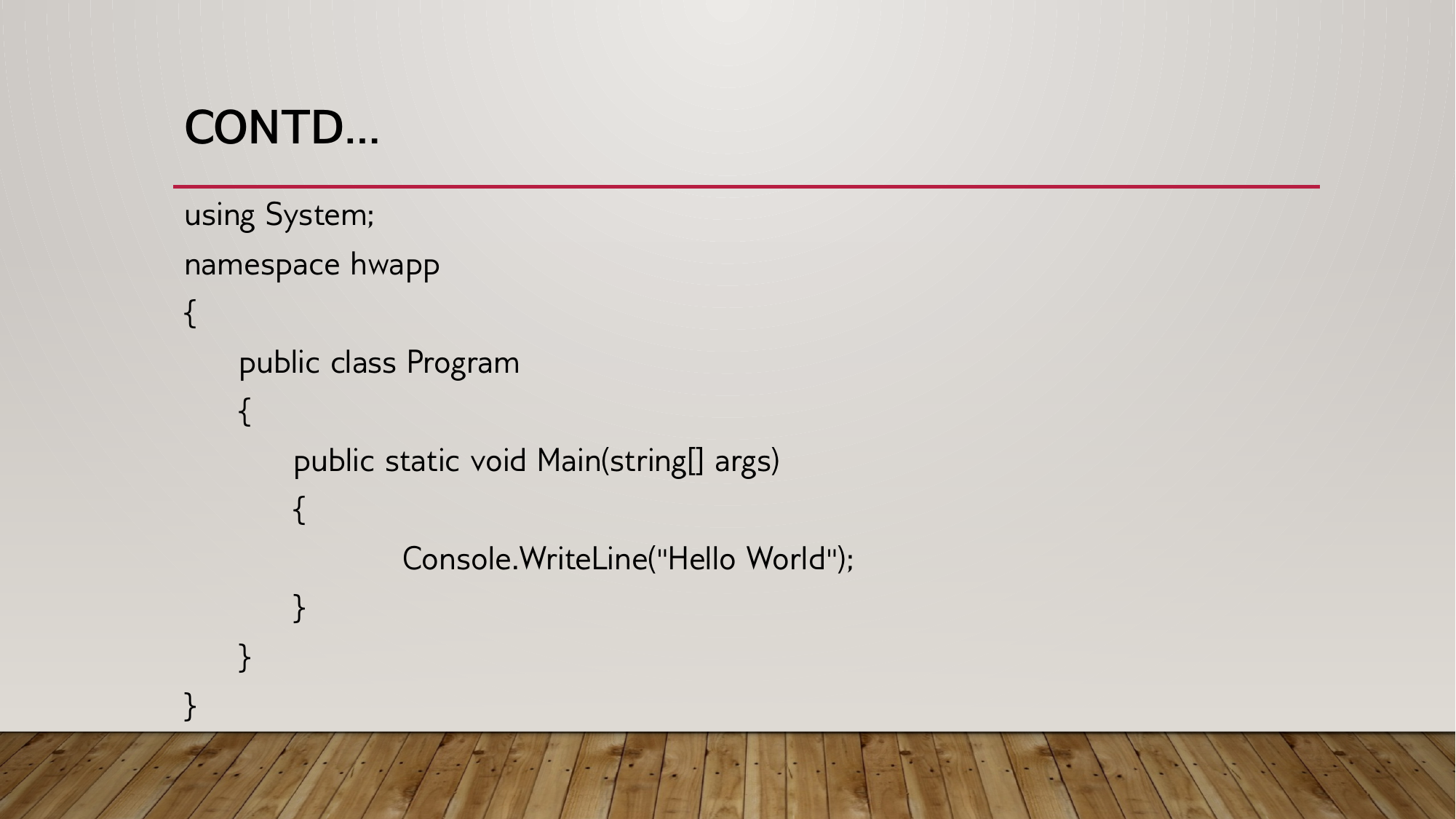

# CONTD…
using System;
namespace hwapp
{
public class Program
{
public static void Main(string[] args)
{
	Console.WriteLine("Hello World");
}
}
}